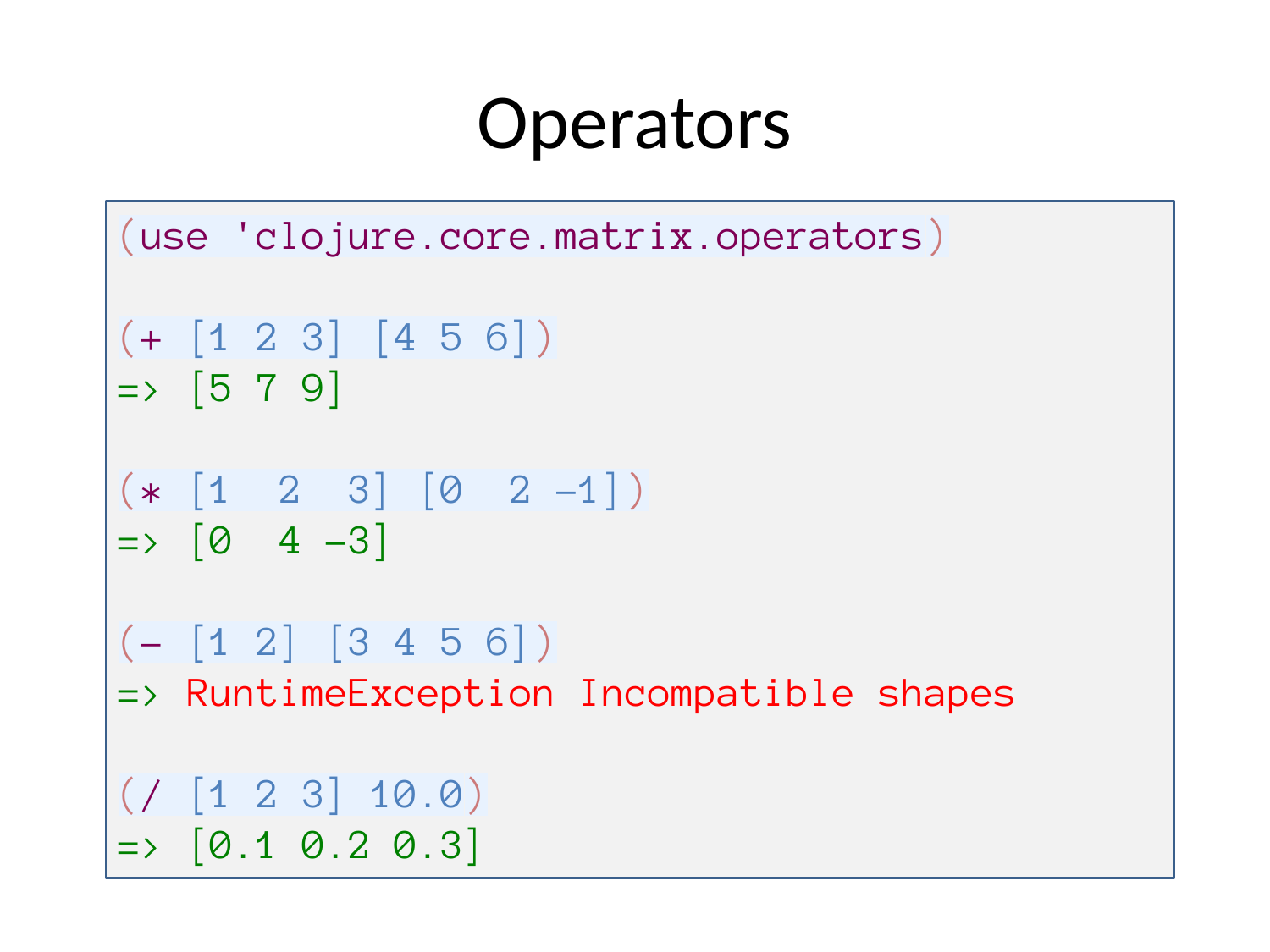

# Operators
(use 'clojure.core.matrix.operators)

(+ [1 2 3] [4 5 6])
=> [5 7 9]

(* [1  2  3] [0  2 -1])
=> [0  4 -3]

(- [1 2] [3 4 5 6])
=> RuntimeException Incompatible shapes

(/ [1 2 3] 10.0)
=> [0.1 0.2 0.3]